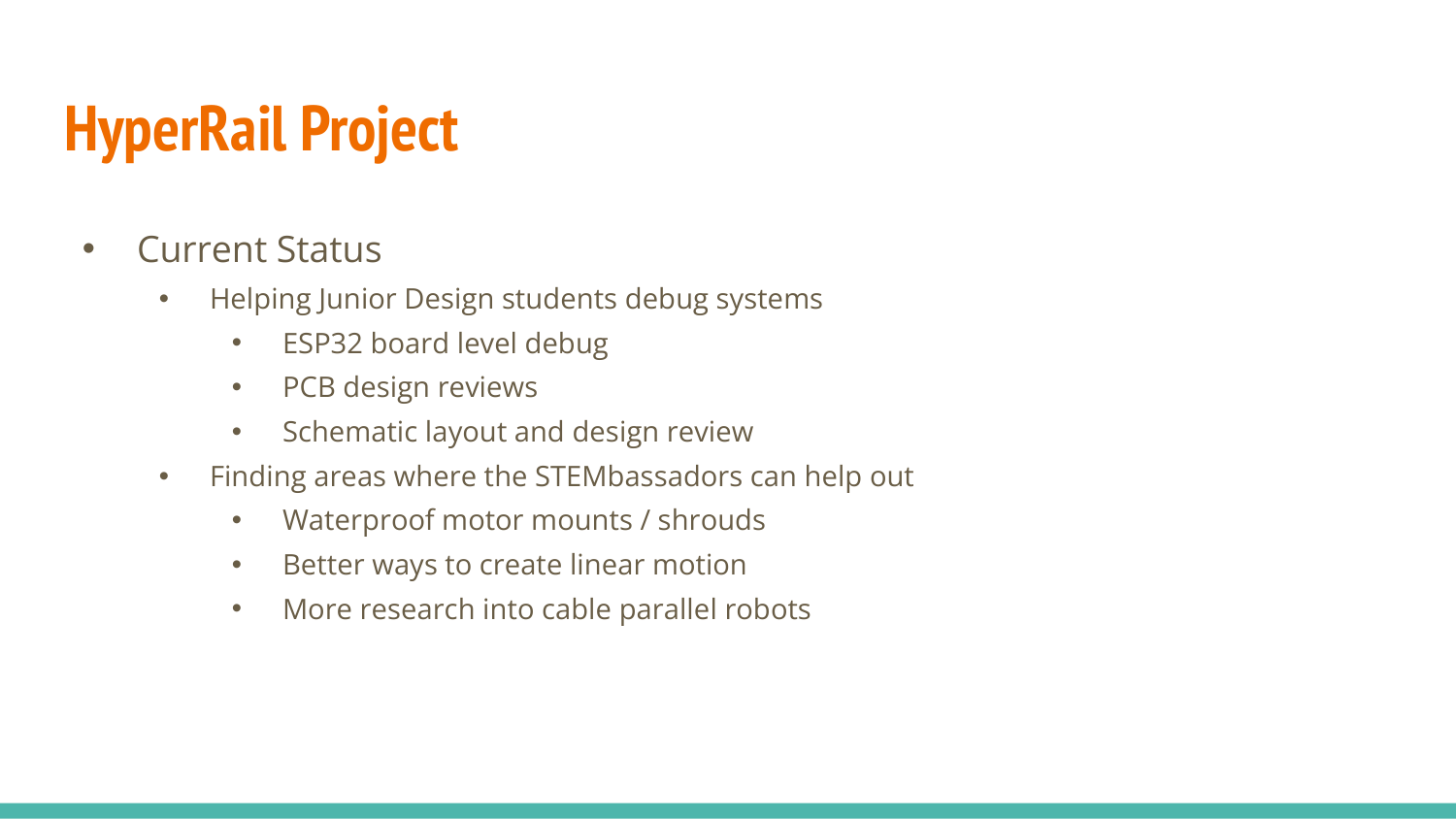

# HyperRail Project
Current Status
Helping Junior Design students debug systems
ESP32 board level debug
PCB design reviews
Schematic layout and design review
Finding areas where the STEMbassadors can help out
Waterproof motor mounts / shrouds
Better ways to create linear motion
More research into cable parallel robots